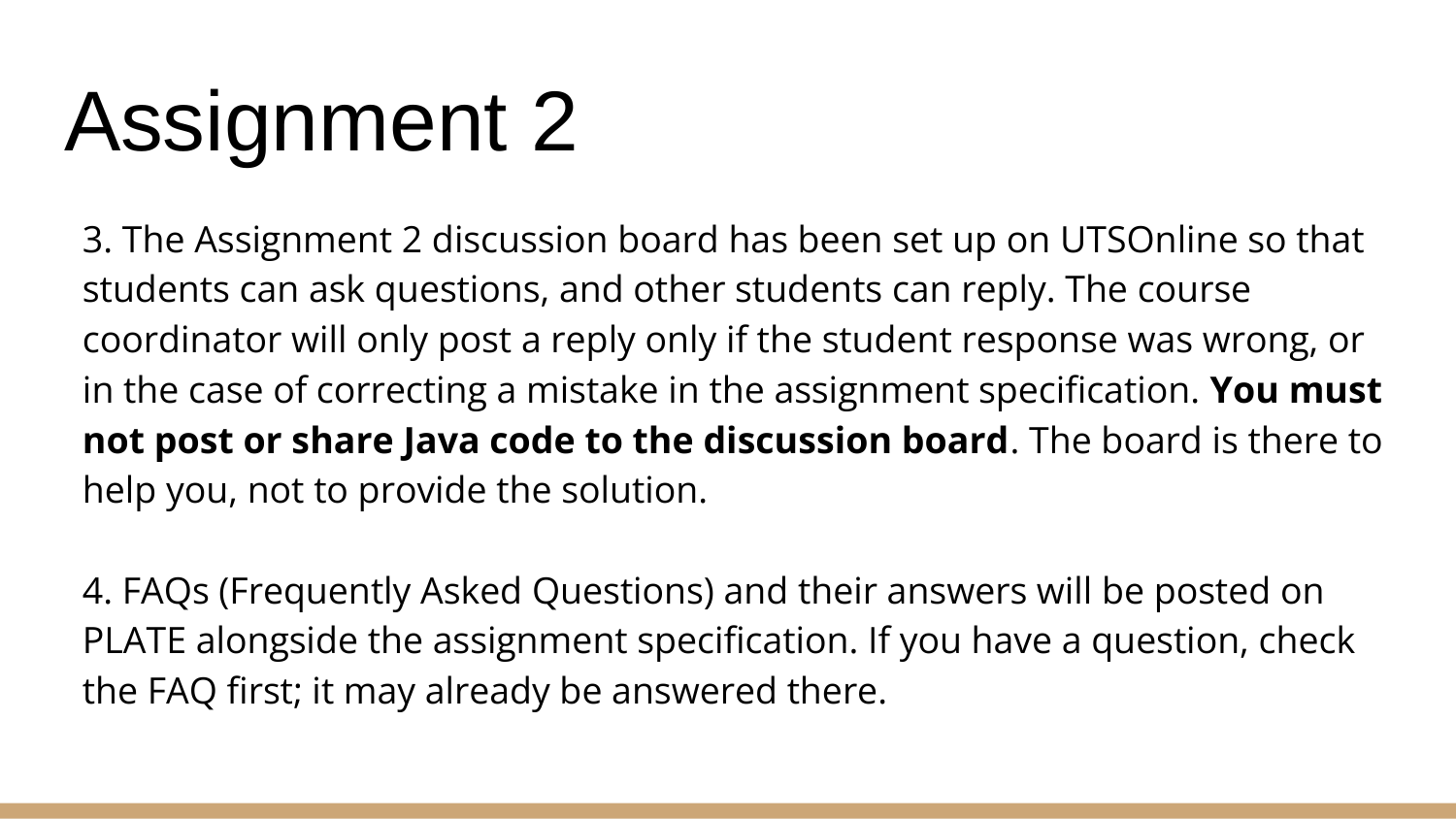

# Assignment 2
3. The Assignment 2 discussion board has been set up on UTSOnline so that students can ask questions, and other students can reply. The course coordinator will only post a reply only if the student response was wrong, or in the case of correcting a mistake in the assignment specification. You must not post or share Java code to the discussion board. The board is there to help you, not to provide the solution.

4. FAQs (Frequently Asked Questions) and their answers will be posted on PLATE alongside the assignment specification. If you have a question, check the FAQ first; it may already be answered there.